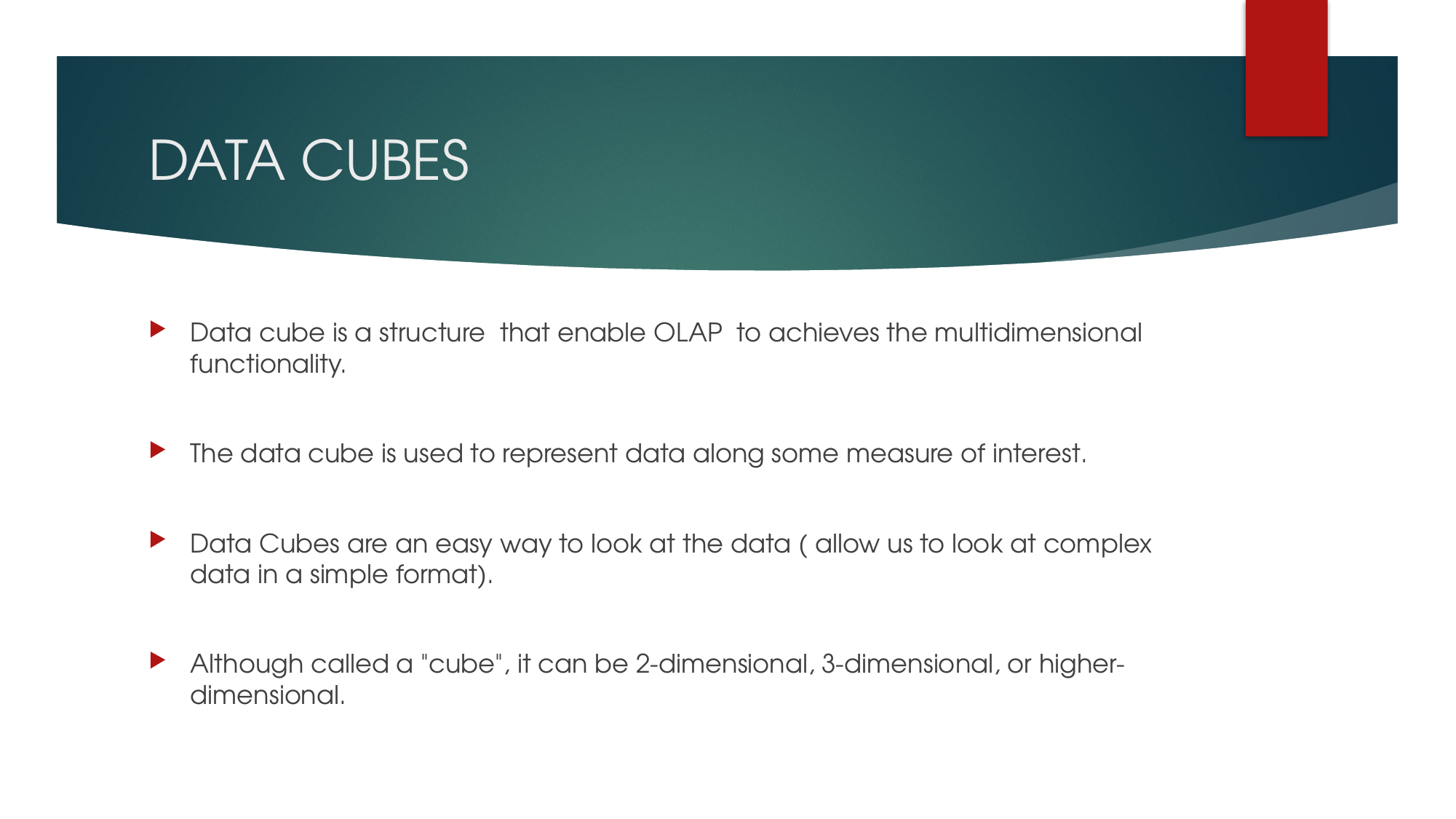

# DATA CUBES
Data cube is a structure  that enable OLAP  to achieves the multidimensional functionality.

The data cube is used to represent data along some measure of interest.

Data Cubes are an easy way to look at the data ( allow us to look at complex data in a simple format).

Although called a "cube", it can be 2-dimensional, 3-dimensional, or higher-dimensional.